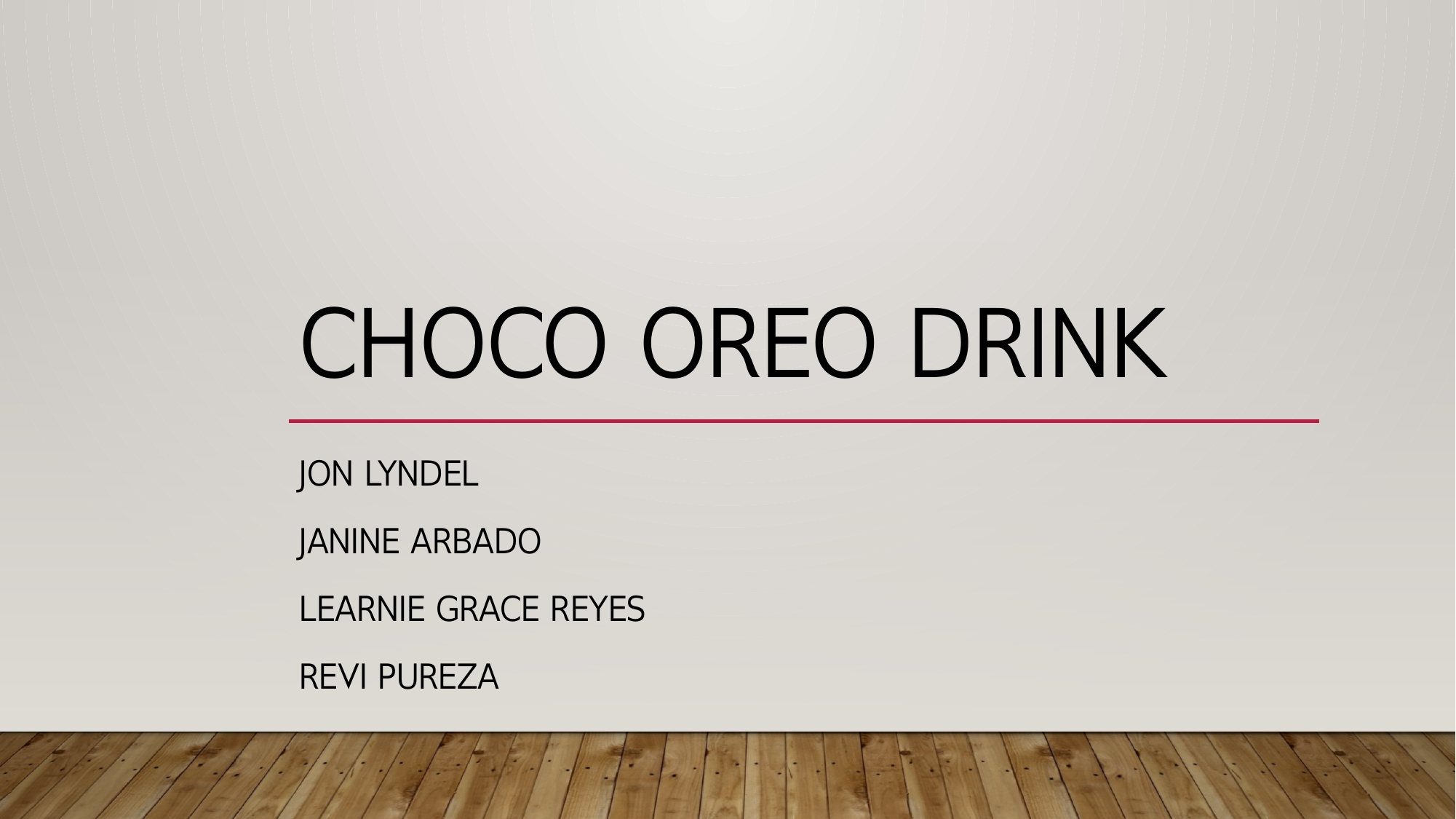

# Choco Oreo Drink
Jon Lyndel
Janine Arbado
Learnie Grace Reyes
Revi Pureza